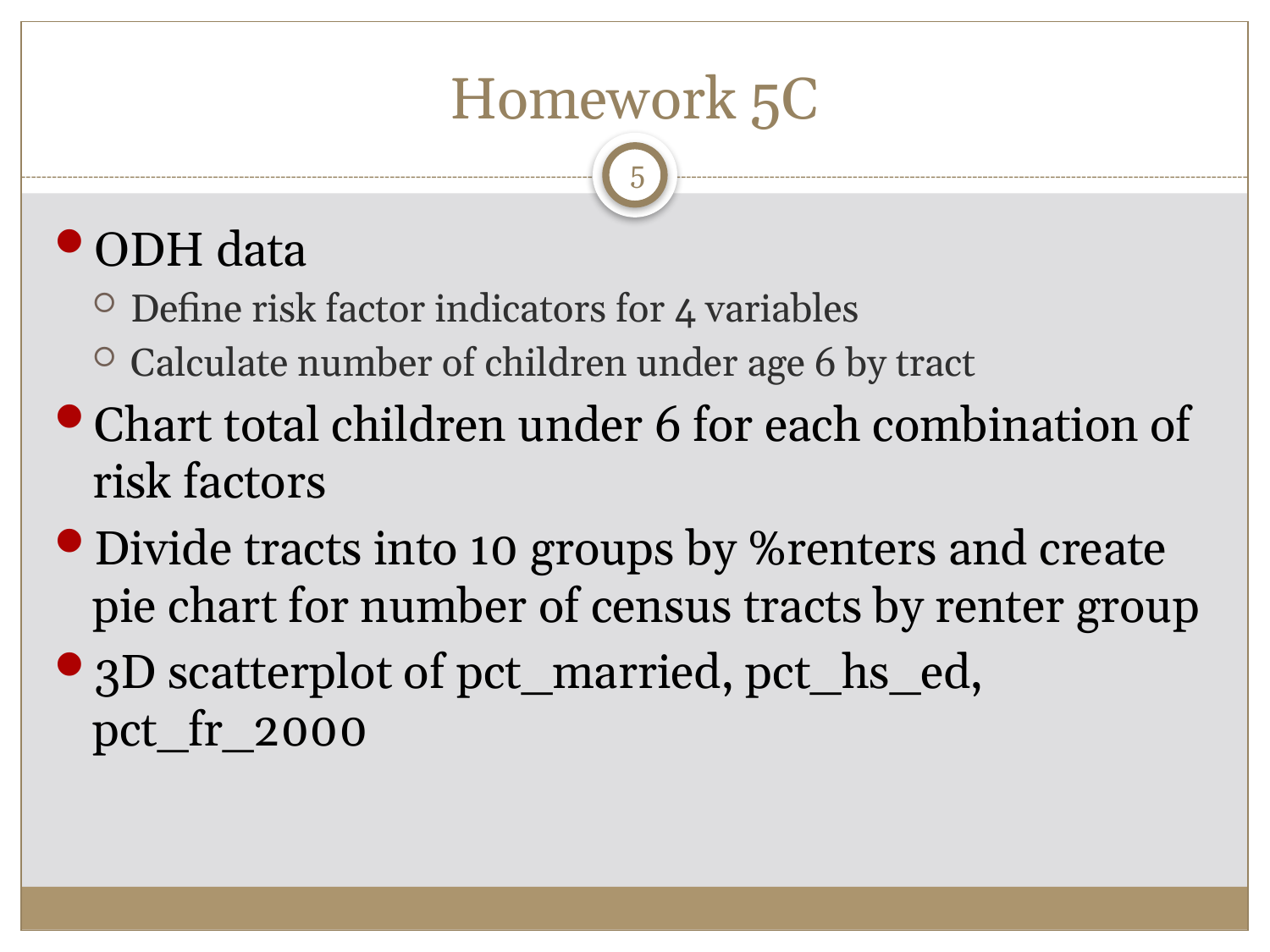

# Homework 5C
5
ODH data
Define risk factor indicators for 4 variables
Calculate number of children under age 6 by tract
Chart total children under 6 for each combination of risk factors
Divide tracts into 10 groups by %renters and create pie chart for number of census tracts by renter group
3D scatterplot of pct_married, pct_hs_ed, pct_fr_2000